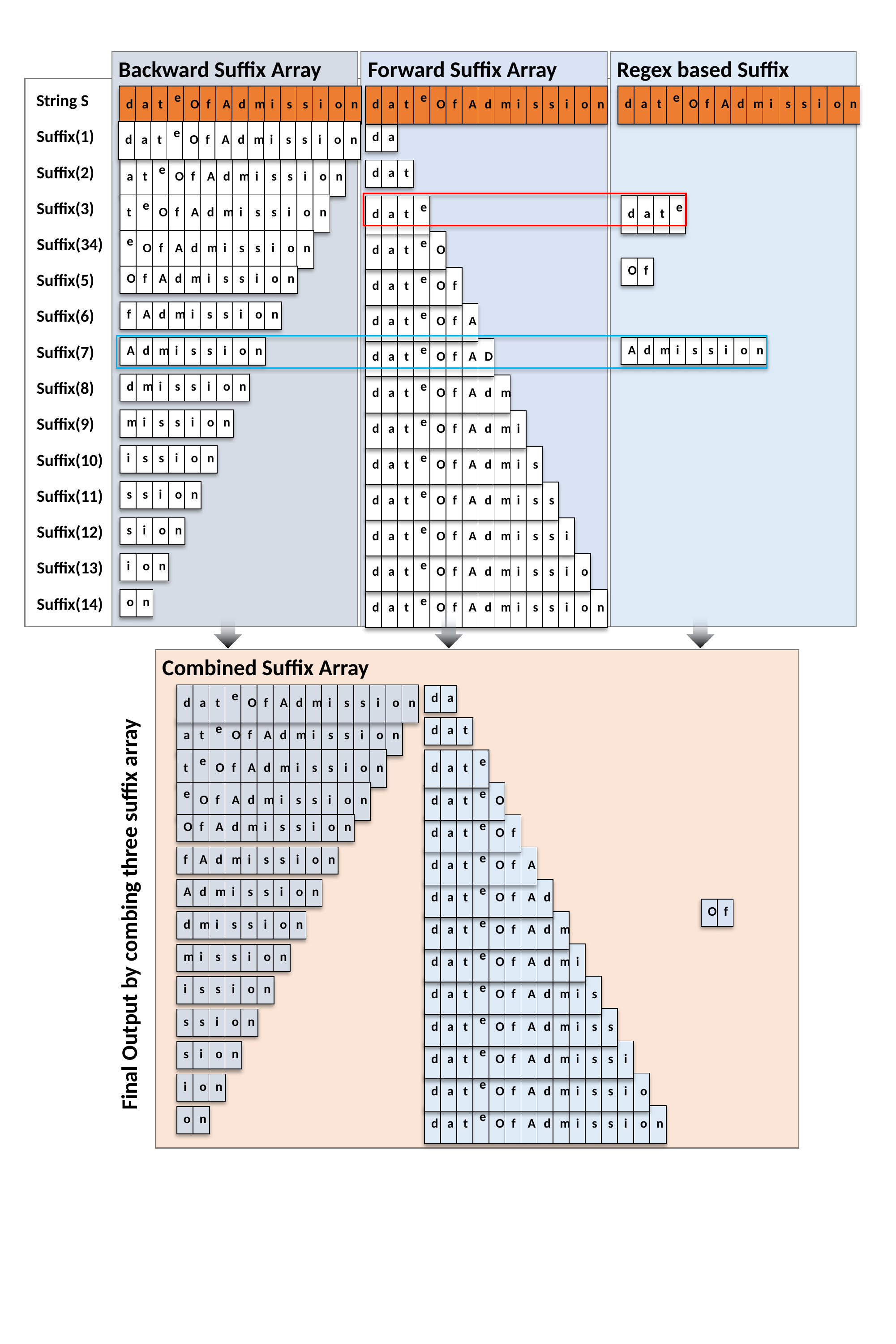

Backward Suffix Array
Forward Suffix Array
Regex based Suffix Generation

| d | a | t | e | O | f | A | d | m | i | s | s | i | o | n |
| --- | --- | --- | --- | --- | --- | --- | --- | --- | --- | --- | --- | --- | --- | --- |
| d | a | t | e | O | f | A | d | m | i | s | s | i | o | n |
| --- | --- | --- | --- | --- | --- | --- | --- | --- | --- | --- | --- | --- | --- | --- |
| d | a | t | e | O | f | A | d | m | i | s | s | i | o | n |
| --- | --- | --- | --- | --- | --- | --- | --- | --- | --- | --- | --- | --- | --- | --- |
String S
| d | a | t | e | O | f | A | d | m | i | s | s | i | o | n |
| --- | --- | --- | --- | --- | --- | --- | --- | --- | --- | --- | --- | --- | --- | --- |
Suffix(1)
| d | a |
| --- | --- |
Suffix(2)
| a | t | e | O | f | A | d | m | i | s | s | i | o | n |
| --- | --- | --- | --- | --- | --- | --- | --- | --- | --- | --- | --- | --- | --- |
| d | a | t |
| --- | --- | --- |

Suffix(3)
| t | e | O | f | A | d | m | i | s | s | i | o | n |
| --- | --- | --- | --- | --- | --- | --- | --- | --- | --- | --- | --- | --- |
| d | a | t | e |
| --- | --- | --- | --- |
| d | a | t | e |
| --- | --- | --- | --- |
Suffix(34)
| e | O | f | A | d | m | i | s | s | i | o | n |
| --- | --- | --- | --- | --- | --- | --- | --- | --- | --- | --- | --- |
| d | a | t | e | O |
| --- | --- | --- | --- | --- |
| O | f |
| --- | --- |
| O | f | A | d | m | i | s | s | i | o | n |
| --- | --- | --- | --- | --- | --- | --- | --- | --- | --- | --- |
Suffix(5)
| d | a | t | e | O | f |
| --- | --- | --- | --- | --- | --- |
| f | A | d | m | i | s | s | i | o | n |
| --- | --- | --- | --- | --- | --- | --- | --- | --- | --- |
Suffix(6)
| d | a | t | e | O | f | A |
| --- | --- | --- | --- | --- | --- | --- |

| A | d | m | i | s | s | i | o | n |
| --- | --- | --- | --- | --- | --- | --- | --- | --- |
| A | d | m | i | s | s | i | o | n |
| --- | --- | --- | --- | --- | --- | --- | --- | --- |
Suffix(7)
| d | a | t | e | O | f | A | D |
| --- | --- | --- | --- | --- | --- | --- | --- |
| d | m | i | s | s | i | o | n |
| --- | --- | --- | --- | --- | --- | --- | --- |
Suffix(8)
| d | a | t | e | O | f | A | d | m |
| --- | --- | --- | --- | --- | --- | --- | --- | --- |
| m | i | s | s | i | o | n |
| --- | --- | --- | --- | --- | --- | --- |
Suffix(9)
| d | a | t | e | O | f | A | d | m | i |
| --- | --- | --- | --- | --- | --- | --- | --- | --- | --- |
| i | s | s | i | o | n |
| --- | --- | --- | --- | --- | --- |
Suffix(10)
| d | a | t | e | O | f | A | d | m | i | s |
| --- | --- | --- | --- | --- | --- | --- | --- | --- | --- | --- |
| s | s | i | o | n |
| --- | --- | --- | --- | --- |
Suffix(11)
| d | a | t | e | O | f | A | d | m | i | s | s |
| --- | --- | --- | --- | --- | --- | --- | --- | --- | --- | --- | --- |
| s | i | o | n |
| --- | --- | --- | --- |
Suffix(12)
| d | a | t | e | O | f | A | d | m | i | s | s | i |
| --- | --- | --- | --- | --- | --- | --- | --- | --- | --- | --- | --- | --- |
| i | o | n |
| --- | --- | --- |
Suffix(13)
| d | a | t | e | O | f | A | d | m | i | s | s | i | o |
| --- | --- | --- | --- | --- | --- | --- | --- | --- | --- | --- | --- | --- | --- |
| d | a | t | e | O | f | A | d | m | i | s | s | i | o | n |
| --- | --- | --- | --- | --- | --- | --- | --- | --- | --- | --- | --- | --- | --- | --- |
| o | n |
| --- | --- |
Suffix(14)

Combined Suffix Array
| d | a | t | e | O | f | A | d | m | i | s | s | i | o | n |
| --- | --- | --- | --- | --- | --- | --- | --- | --- | --- | --- | --- | --- | --- | --- |
| d | a |
| --- | --- |
Final Output by combing three suffix array
| a | t | e | O | f | A | d | m | i | s | s | i | o | n |
| --- | --- | --- | --- | --- | --- | --- | --- | --- | --- | --- | --- | --- | --- |
| d | a | t |
| --- | --- | --- |
| t | e | O | f | A | d | m | i | s | s | i | o | n |
| --- | --- | --- | --- | --- | --- | --- | --- | --- | --- | --- | --- | --- |
| d | a | t | e |
| --- | --- | --- | --- |
| e | O | f | A | d | m | i | s | s | i | o | n |
| --- | --- | --- | --- | --- | --- | --- | --- | --- | --- | --- | --- |
| d | a | t | e | O |
| --- | --- | --- | --- | --- |
| O | f | A | d | m | i | s | s | i | o | n |
| --- | --- | --- | --- | --- | --- | --- | --- | --- | --- | --- |
| d | a | t | e | O | f |
| --- | --- | --- | --- | --- | --- |
| f | A | d | m | i | s | s | i | o | n |
| --- | --- | --- | --- | --- | --- | --- | --- | --- | --- |
| d | a | t | e | O | f | A |
| --- | --- | --- | --- | --- | --- | --- |
| d | a | t | e | O | f | A | d |
| --- | --- | --- | --- | --- | --- | --- | --- |
| A | d | m | i | s | s | i | o | n |
| --- | --- | --- | --- | --- | --- | --- | --- | --- |
| O | f |
| --- | --- |
| d | a | t | e | O | f | A | d | m |
| --- | --- | --- | --- | --- | --- | --- | --- | --- |
| d | m | i | s | s | i | o | n |
| --- | --- | --- | --- | --- | --- | --- | --- |
| d | a | t | e | O | f | A | d | m | i |
| --- | --- | --- | --- | --- | --- | --- | --- | --- | --- |
| m | i | s | s | i | o | n |
| --- | --- | --- | --- | --- | --- | --- |
| d | a | t | e | O | f | A | d | m | i | s |
| --- | --- | --- | --- | --- | --- | --- | --- | --- | --- | --- |
| i | s | s | i | o | n |
| --- | --- | --- | --- | --- | --- |
| d | a | t | e | O | f | A | d | m | i | s | s |
| --- | --- | --- | --- | --- | --- | --- | --- | --- | --- | --- | --- |
| s | s | i | o | n |
| --- | --- | --- | --- | --- |
| d | a | t | e | O | f | A | d | m | i | s | s | i |
| --- | --- | --- | --- | --- | --- | --- | --- | --- | --- | --- | --- | --- |
| s | i | o | n |
| --- | --- | --- | --- |
| d | a | t | e | O | f | A | d | m | i | s | s | i | o |
| --- | --- | --- | --- | --- | --- | --- | --- | --- | --- | --- | --- | --- | --- |
| i | o | n |
| --- | --- | --- |
| d | a | t | e | O | f | A | d | m | i | s | s | i | o | n |
| --- | --- | --- | --- | --- | --- | --- | --- | --- | --- | --- | --- | --- | --- | --- |
| o | n |
| --- | --- |